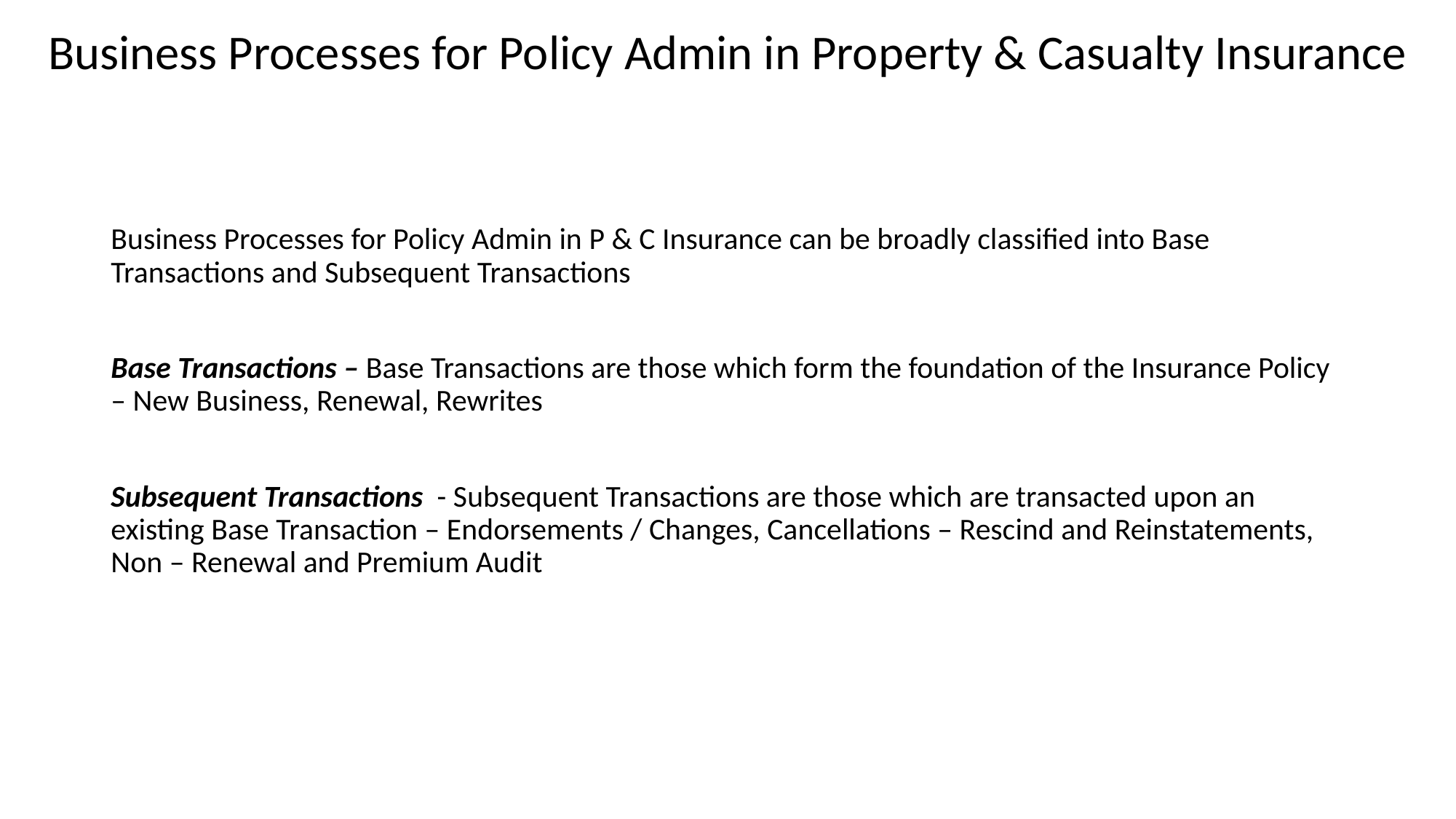

# Business Processes for Policy Admin in Property & Casualty Insurance
Business Processes for Policy Admin in P & C Insurance can be broadly classified into Base Transactions and Subsequent Transactions

Base Transactions – Base Transactions are those which form the foundation of the Insurance Policy – New Business, Renewal, Rewrites

Subsequent Transactions  - Subsequent Transactions are those which are transacted upon an existing Base Transaction – Endorsements / Changes, Cancellations – Rescind and Reinstatements, Non – Renewal and Premium Audit